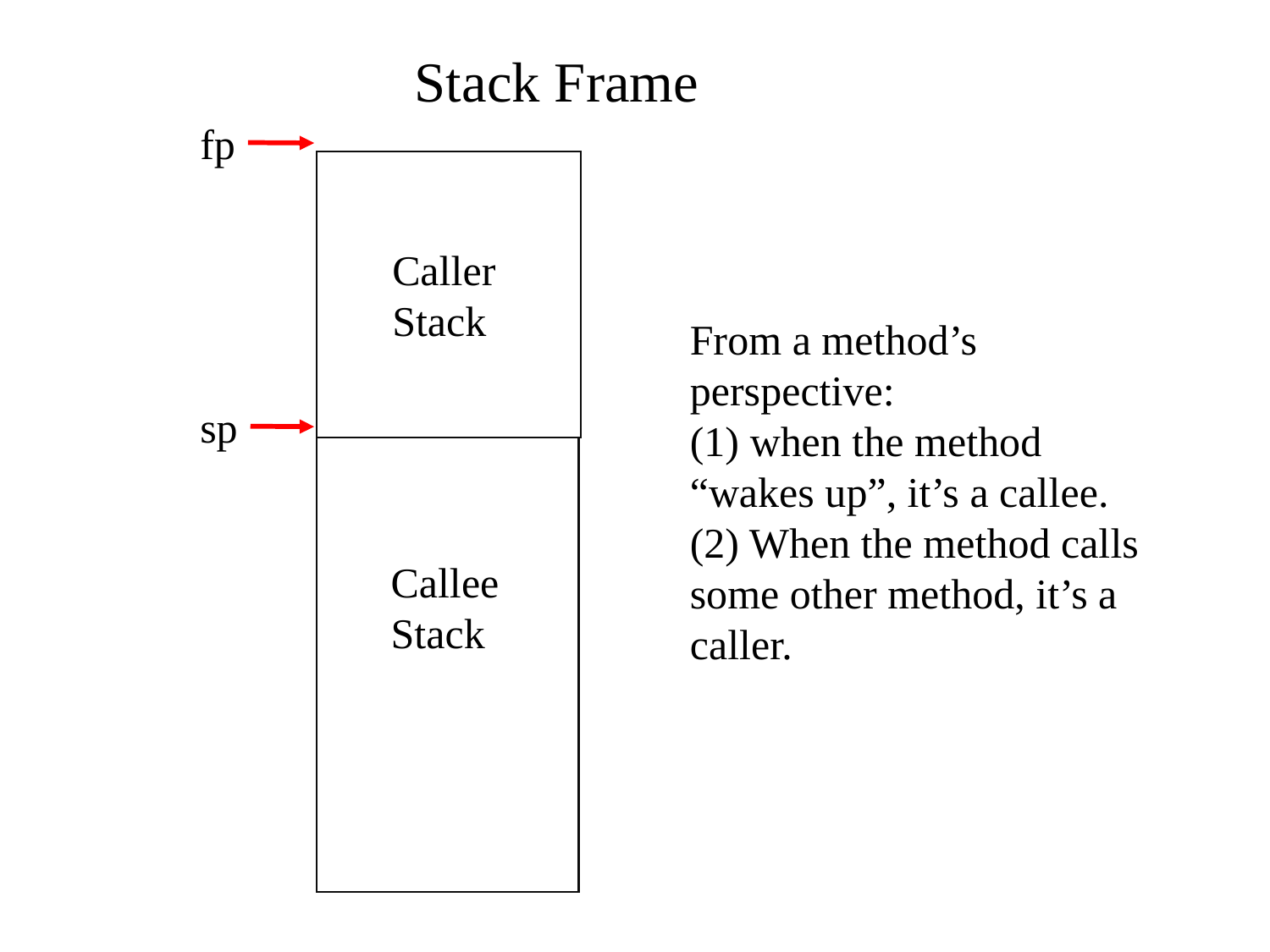

# Stack Frame
fp

Caller Stack
From a method’s perspective:
(1) when the method “wakes up”, it’s a callee.
(2) When the method calls some other method, it’s a caller.
sp

Callee Stack